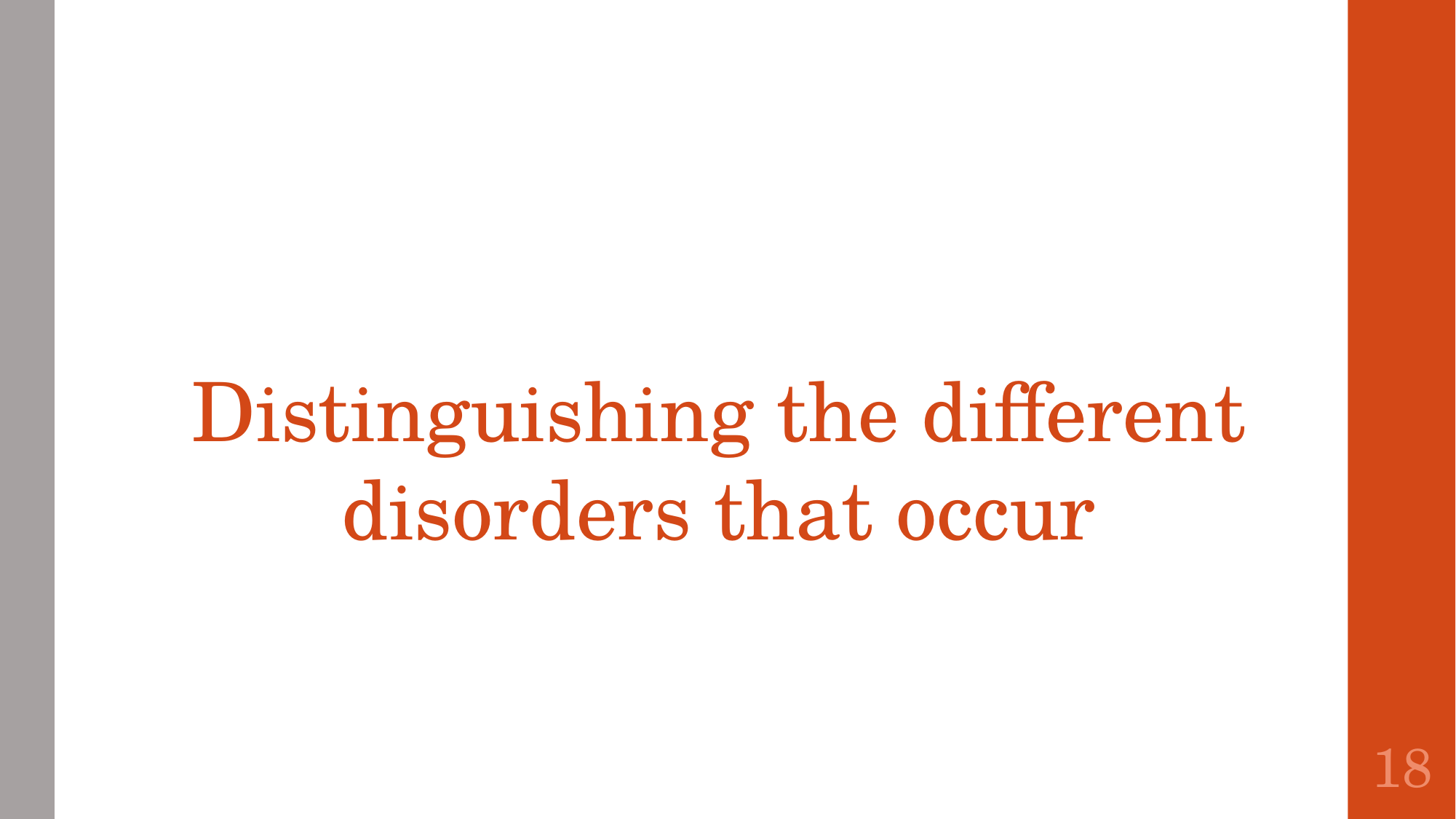

Distinguishing the different disorders that occur
18